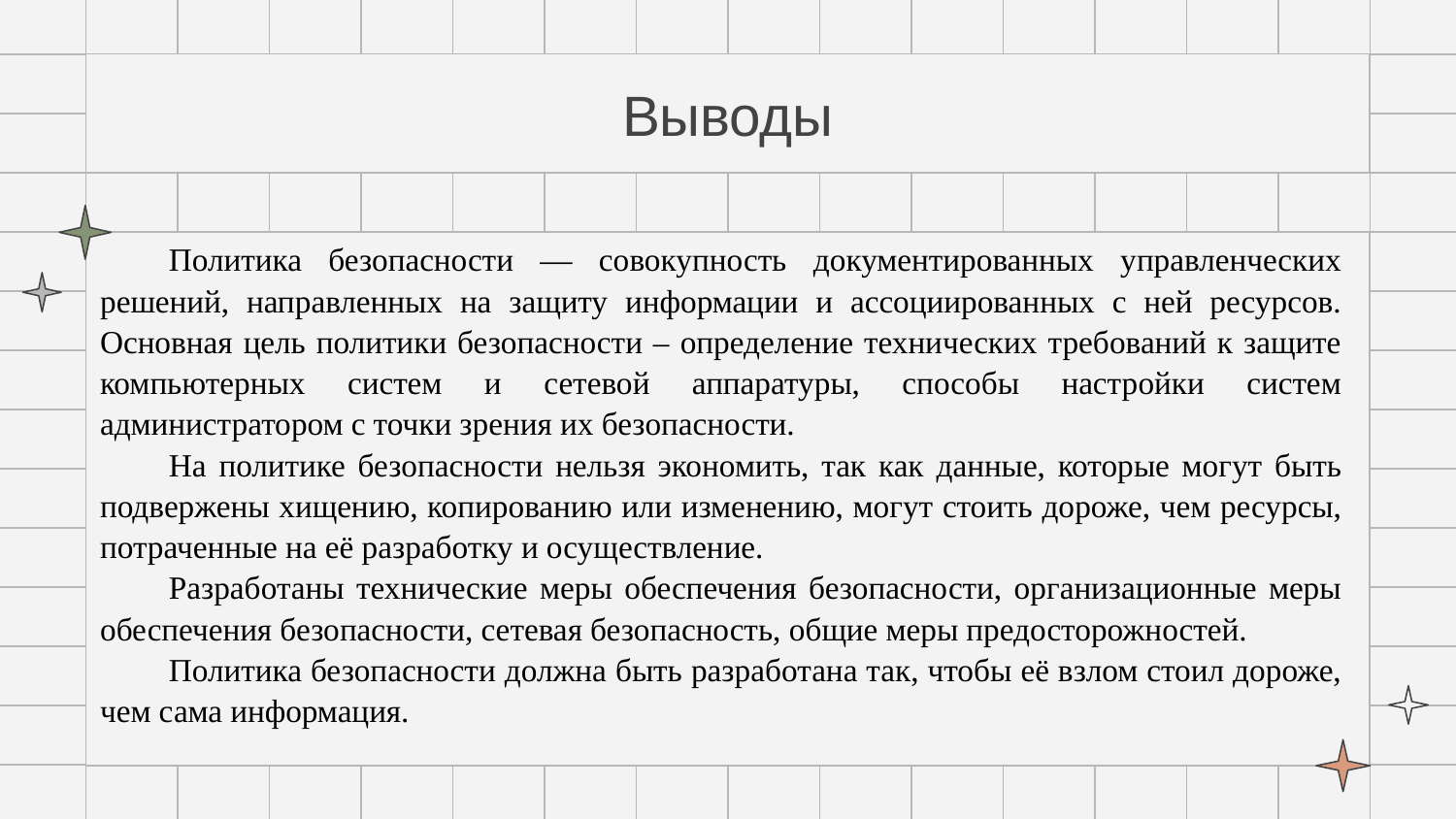

# Выводы
Политика безопасности — совокупность документированных управленческих решений, направленных на защиту информации и ассоциированных с ней ресурсов. Основная цель политики безопасности – определение технических требований к защите компьютерных систем и сетевой аппаратуры, способы настройки систем администратором с точки зрения их безопасности.
На политике безопасности нельзя экономить, так как данные, которые могут быть подвержены хищению, копированию или изменению, могут стоить дороже, чем ресурсы, потраченные на её разработку и осуществление.
Разработаны технические меры обеспечения безопасности, организационные меры обеспечения безопасности, сетевая безопасность, общие меры предосторожностей.
Политика безопасности должна быть разработана так, чтобы её взлом стоил дороже, чем сама информация.­